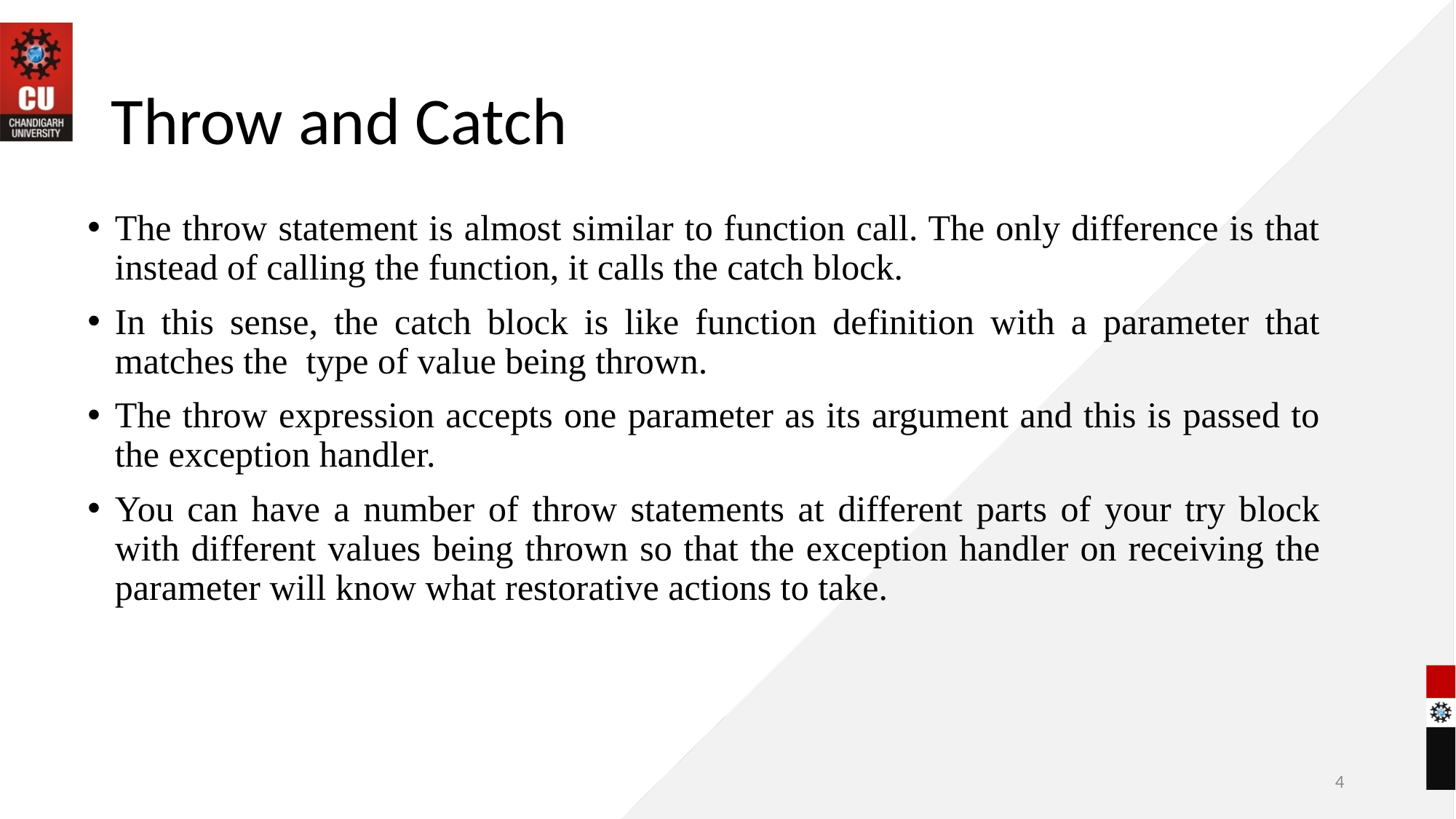

# Throw and Catch

The throw statement is almost similar to function call. The only difference is that instead of calling the function, it calls the catch block.
In this sense, the catch block is like function definition with a parameter that matches the  type of value being thrown.
The throw expression accepts one parameter as its argument and this is passed to the exception handler.
You can have a number of throw statements at different parts of your try block with different values being thrown so that the exception handler on receiving the parameter will know what restorative actions to take.

4
20-04-2021